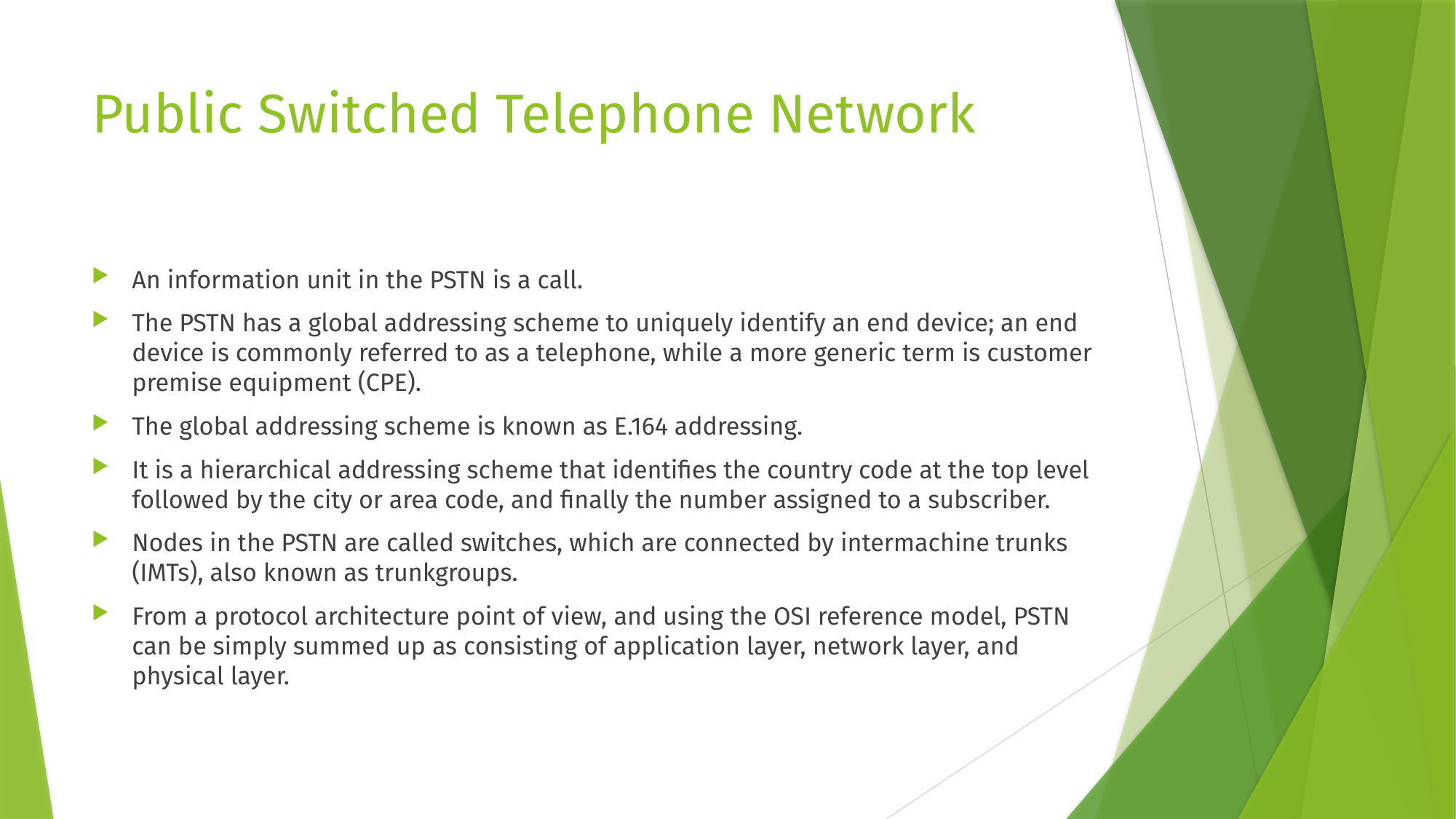

# Public Switched Telephone Network
An information unit in the PSTN is a call.
The PSTN has a global addressing scheme to uniquely identify an end device; an end device is commonly referred to as a telephone, while a more generic term is customer premise equipment (CPE).
The global addressing scheme is known as E.164 addressing.
It is a hierarchical addressing scheme that identifies the country code at the top level followed by the city or area code, and finally the number assigned to a subscriber.
Nodes in the PSTN are called switches, which are connected by intermachine trunks (IMTs), also known as trunkgroups.
From a protocol architecture point of view, and using the OSI reference model, PSTN can be simply summed up as consisting of application layer, network layer, and physical layer.